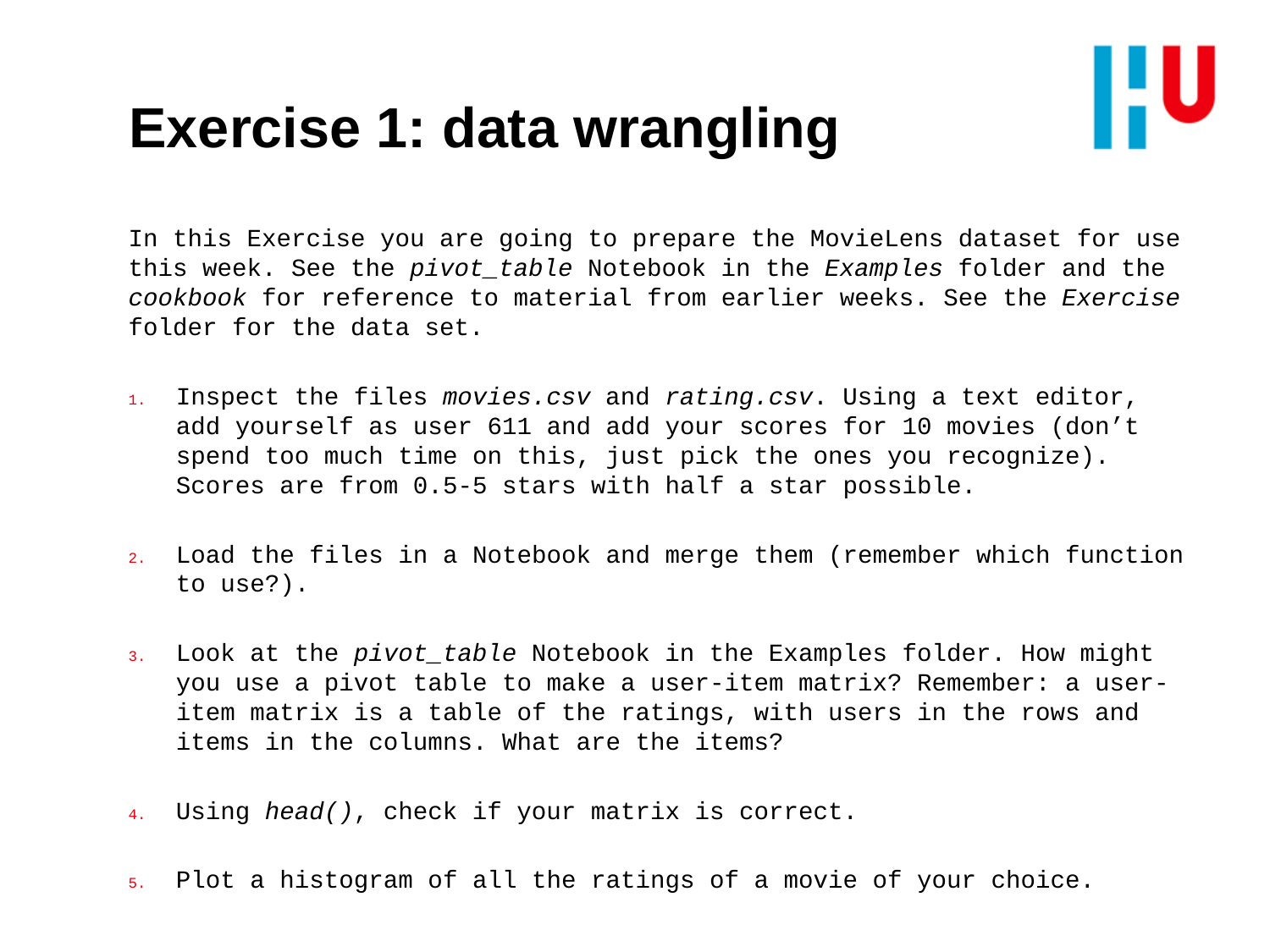

# Exercise 1: data wrangling
In this Exercise you are going to prepare the MovieLens dataset for use this week. See the pivot_table Notebook in the Examples folder and the cookbook for reference to material from earlier weeks. See the Exercise folder for the data set.

Inspect the files movies.csv and rating.csv. Using a text editor, add yourself as user 611 and add your scores for 10 movies (don’t spend too much time on this, just pick the ones you recognize). Scores are from 0.5-5 stars with half a star possible.

Load the files in a Notebook and merge them (remember which function to use?).

Look at the pivot_table Notebook in the Examples folder. How might you use a pivot table to make a user-item matrix? Remember: a user-item matrix is a table of the ratings, with users in the rows and items in the columns. What are the items?

Using head(), check if your matrix is correct.

Plot a histogram of all the ratings of a movie of your choice.